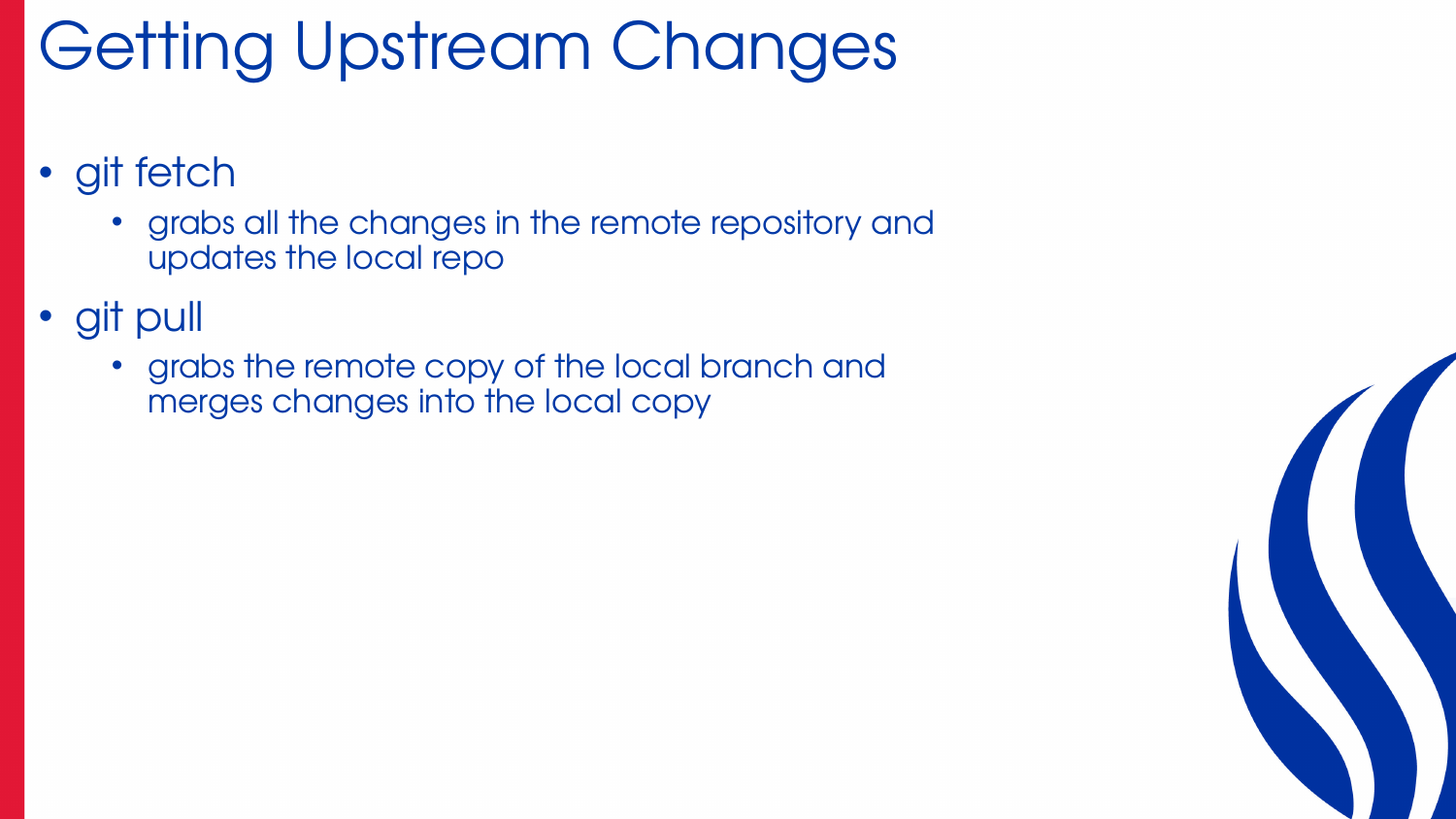

# Getting Upstream Changes
git fetch
grabs all the changes in the remote repository and updates the local repo
git pull
grabs the remote copy of the local branch and merges changes into the local copy